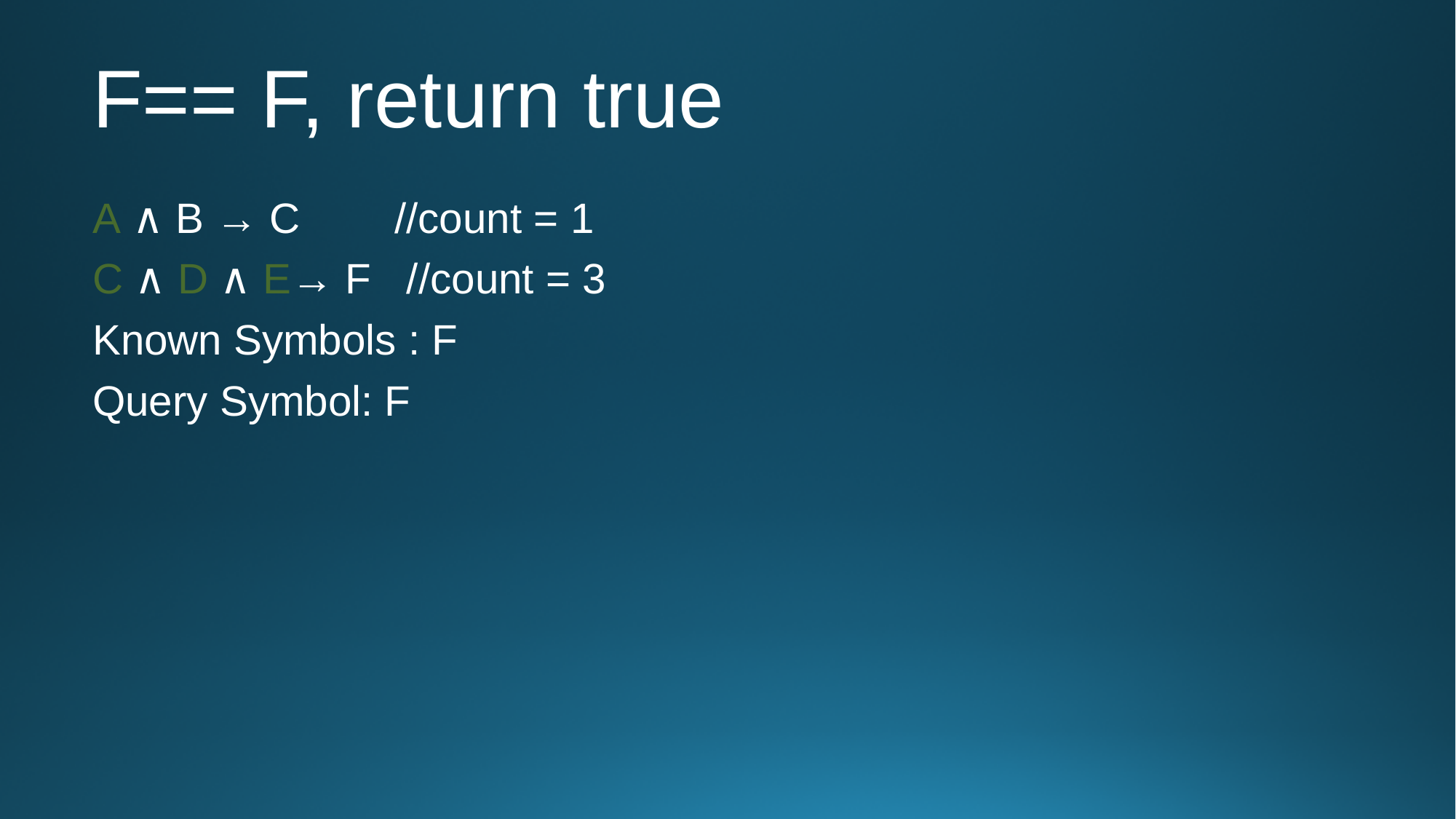

# F== F, return true
A ∧ B → C        //count = 1
C ∧ D ∧ E→ F   //count = 3
Known Symbols : F
Query Symbol: F